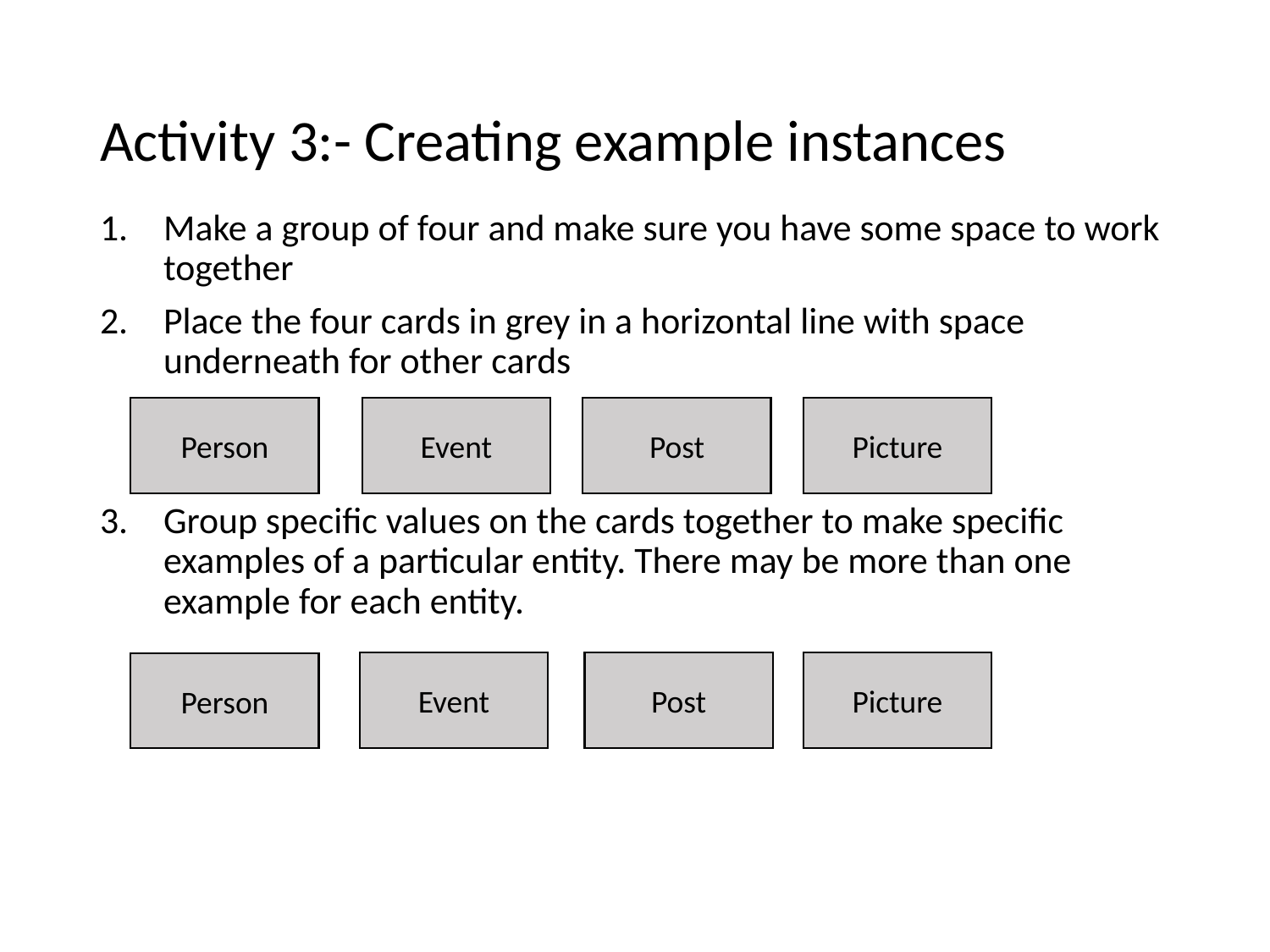

# Activity 3:- Creating example instances
Make a group of four and make sure you have some space to work together
Place the four cards in grey in a horizontal line with space underneath for other cards

Group specific values on the cards together to make specific examples of a particular entity. There may be more than one example for each entity.

Post
Picture
Person
Event
Post
Picture
Event
Person
Alison Smith
Alison was born in Glasgow